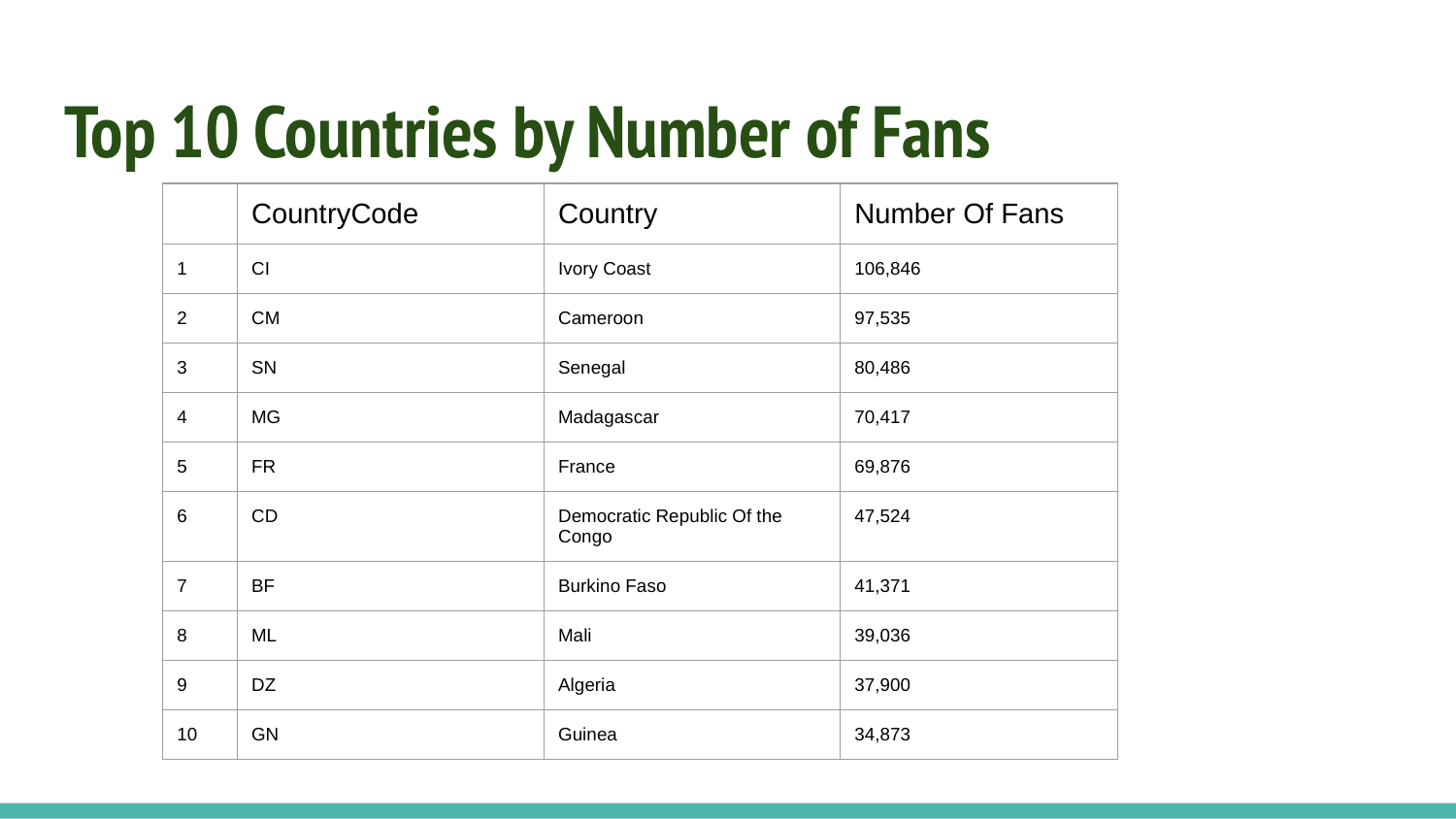

# Top 10 Countries by Number of Fans
|  | CountryCode | Country | Number Of Fans |
| --- | --- | --- | --- |
| 1 | CI | Ivory Coast | 106,846 |
| 2 | CM | Cameroon | 97,535 |
| 3 | SN | Senegal | 80,486 |
| 4 | MG | Madagascar | 70,417 |
| 5 | FR | France | 69,876 |
| 6 | CD | Democratic Republic Of the Congo | 47,524 |
| 7 | BF | Burkino Faso | 41,371 |
| 8 | ML | Mali | 39,036 |
| 9 | DZ | Algeria | 37,900 |
| 10 | GN | Guinea | 34,873 |